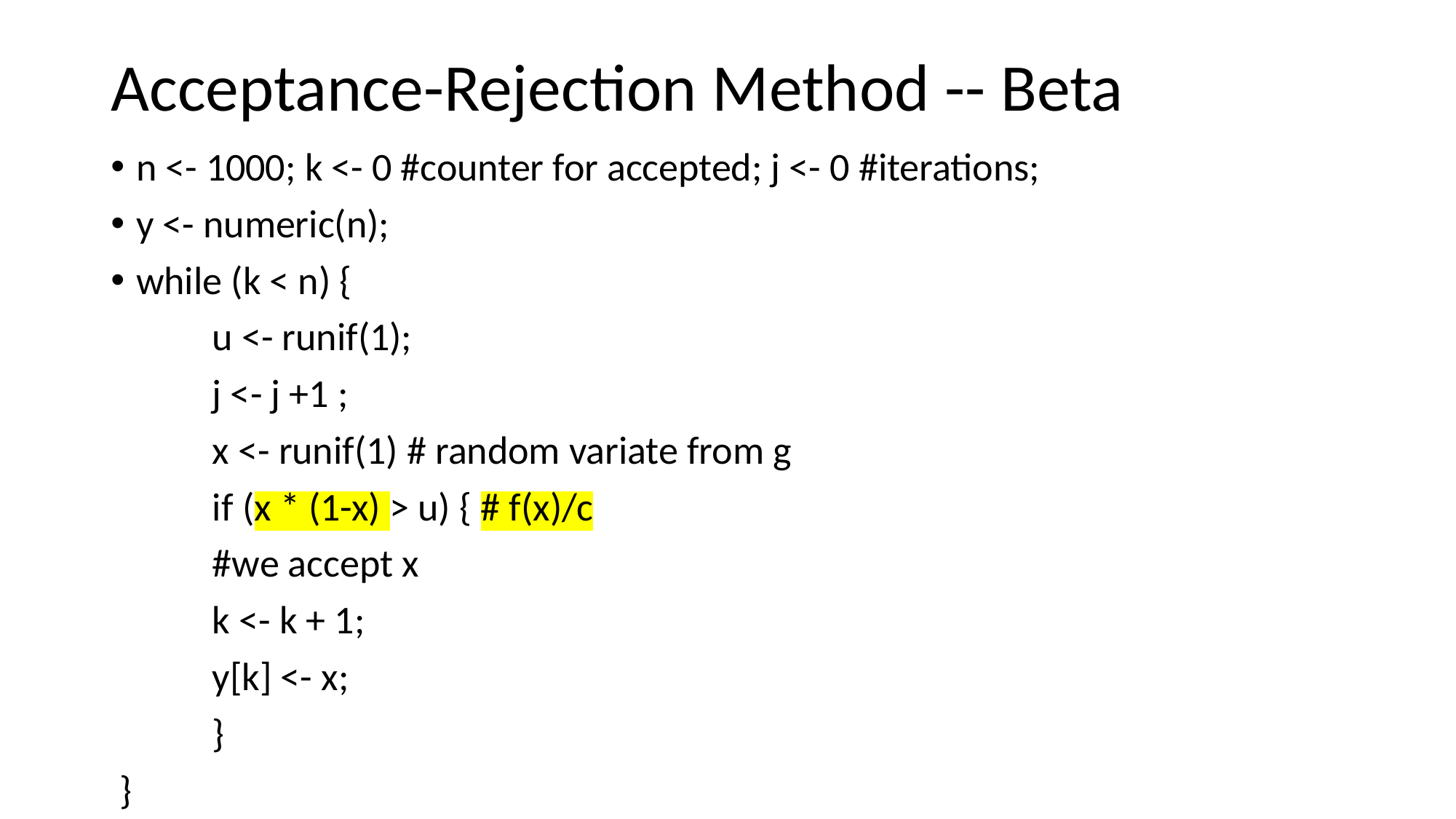

# Acceptance-Rejection Method -- Beta
n <- 1000; k <- 0 #counter for accepted; j <- 0 #iterations;
y <- numeric(n);
while (k < n) {
	u <- runif(1);
	j <- j +1 ;
 	x <- runif(1) # random variate from g
	if (x * (1-x) > u) { # f(x)/c
		#we accept x
		k <- k + 1;
		y[k] <- x;
	}
 }